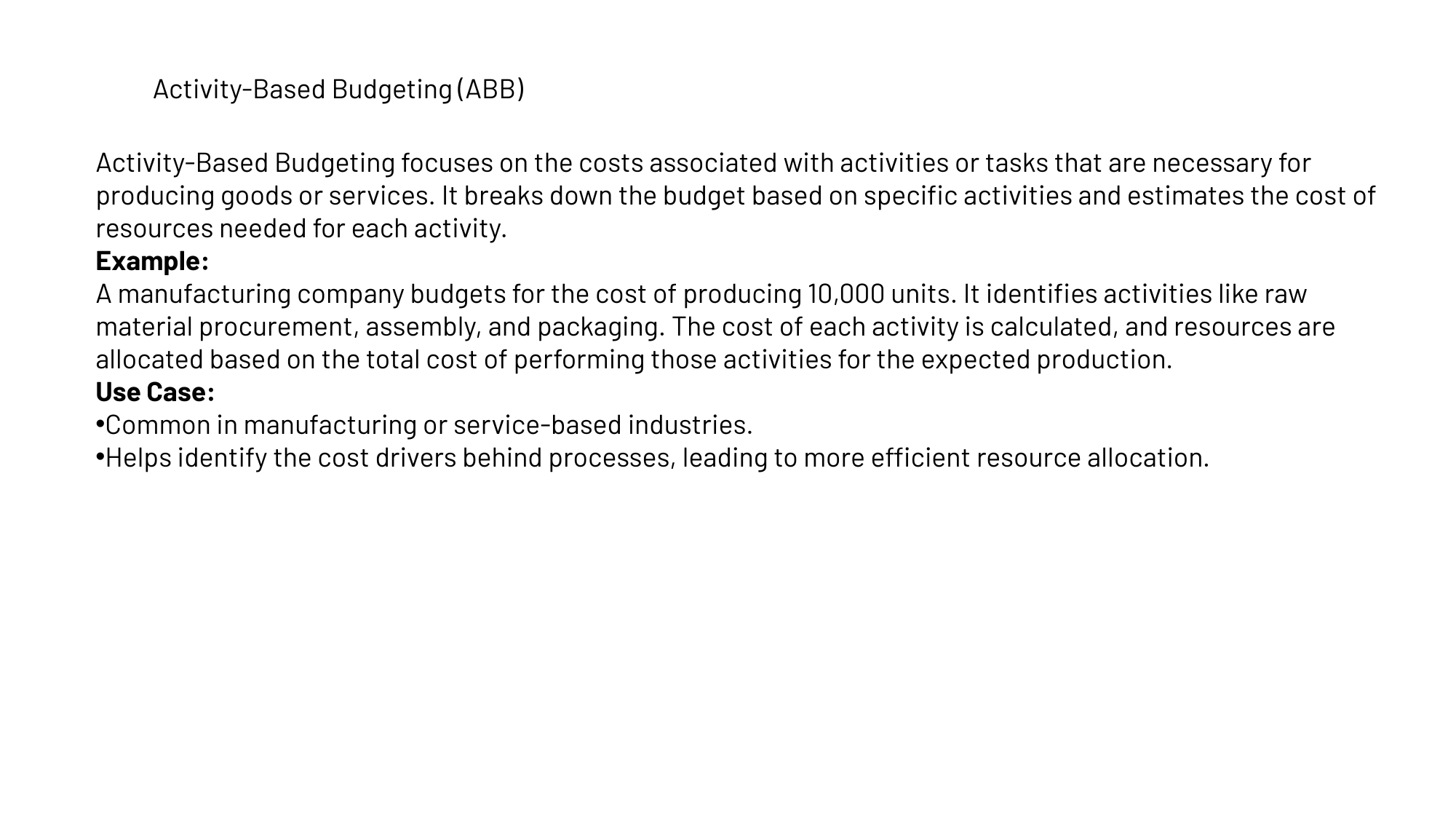

Activity-Based Budgeting (ABB)
Activity-Based Budgeting focuses on the costs associated with activities or tasks that are necessary for producing goods or services. It breaks down the budget based on specific activities and estimates the cost of resources needed for each activity.
Example:
A manufacturing company budgets for the cost of producing 10,000 units. It identifies activities like raw material procurement, assembly, and packaging. The cost of each activity is calculated, and resources are allocated based on the total cost of performing those activities for the expected production.
Use Case:
Common in manufacturing or service-based industries.
Helps identify the cost drivers behind processes, leading to more efficient resource allocation.